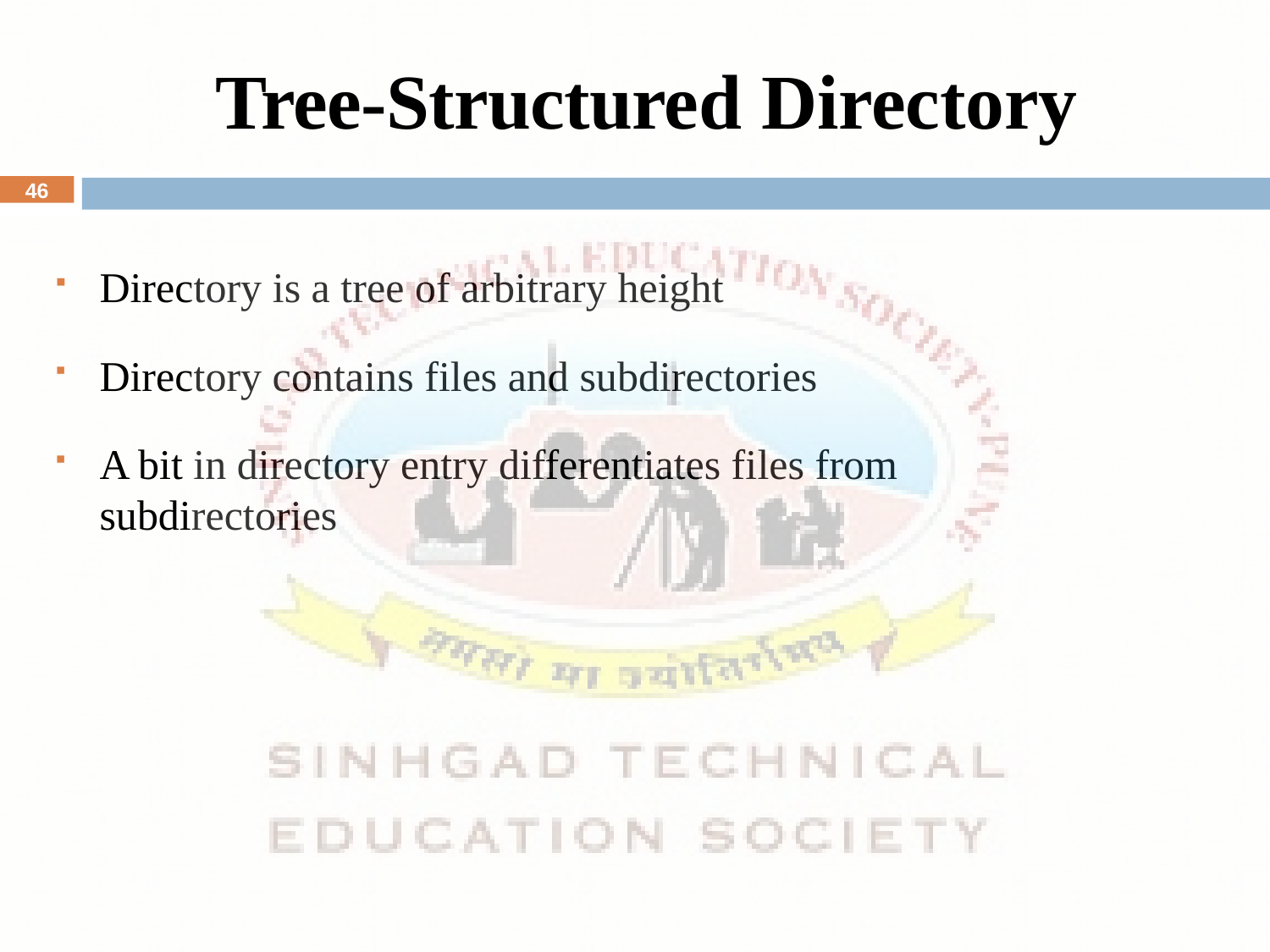

# Tree-Structured Directory

46

Directory is a tree of arbitrary height
Directory contains files and subdirectories
A bit in directory entry differentiates files from subdirectories